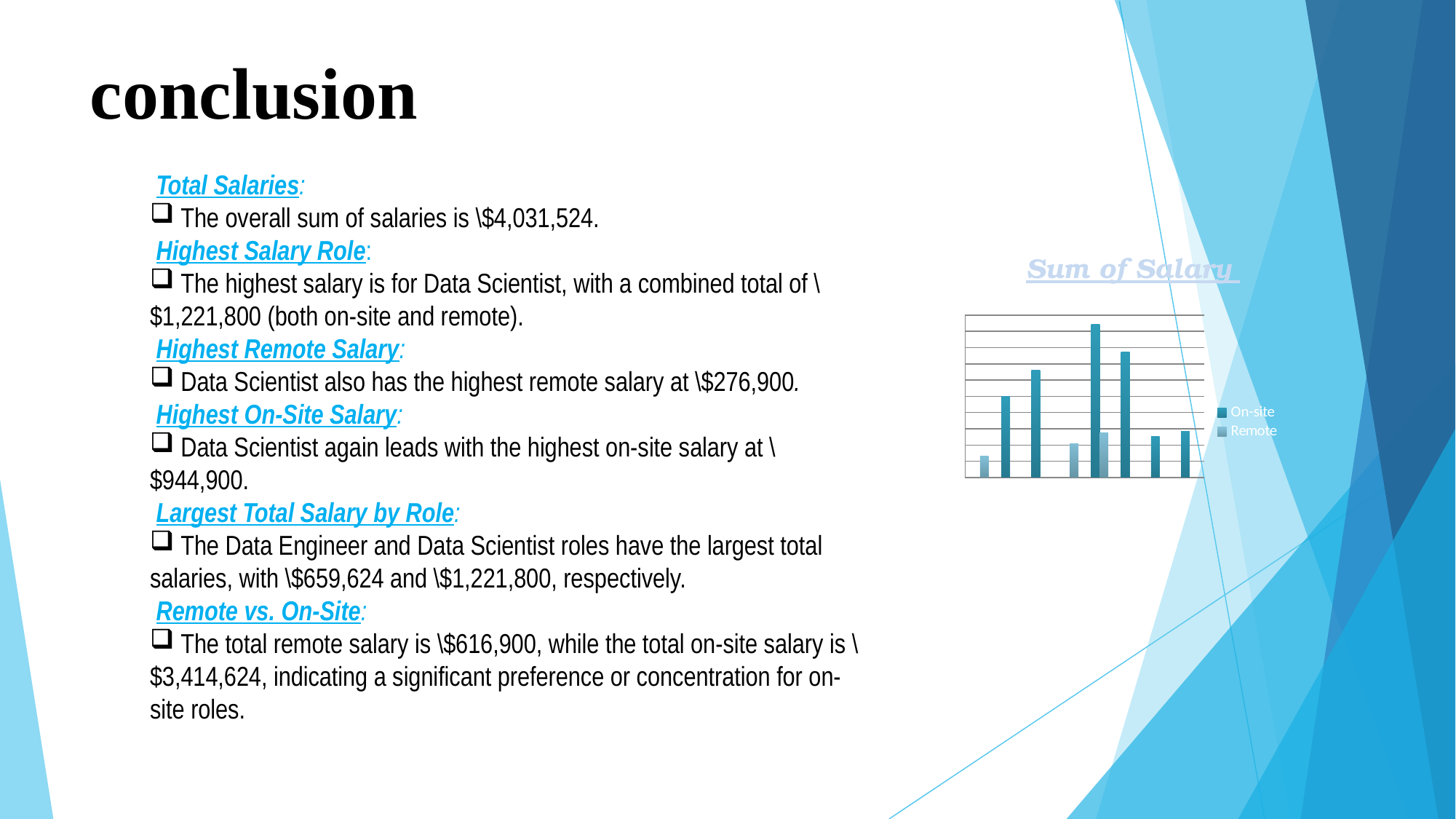

# conclusion
 Total Salaries:
 The overall sum of salaries is \$4,031,524.
 Highest Salary Role:
 The highest salary is for Data Scientist, with a combined total of \$1,221,800 (both on-site and remote).
 Highest Remote Salary:
 Data Scientist also has the highest remote salary at \$276,900.
 Highest On-Site Salary:
 Data Scientist again leads with the highest on-site salary at \$944,900.
 Largest Total Salary by Role:
 The Data Engineer and Data Scientist roles have the largest total salaries, with \$659,624 and \$1,221,800, respectively.
 Remote vs. On-Site:
 The total remote salary is \$616,900, while the total on-site salary is \$3,414,624, indicating a significant preference or concentration for on-site roles.

### Chart: Sum of Salary

| Category | On-site | Remote |
|---|---|---|
| Analytics Engineer | None | 130000.0 |
| Data Analyst | 498000.0 | None |
| Data Engineer | 659624.0 | None |
| Data Science Manager | None | 210000.0 |
| Data Scientist | 944900.0 | 276900.0 |
| Machine Learning Engineer | 775100.0 | None |
| Machine Learning Scientist | 252000.0 | None |
| MLOps Engineer | 285000.0 | None |